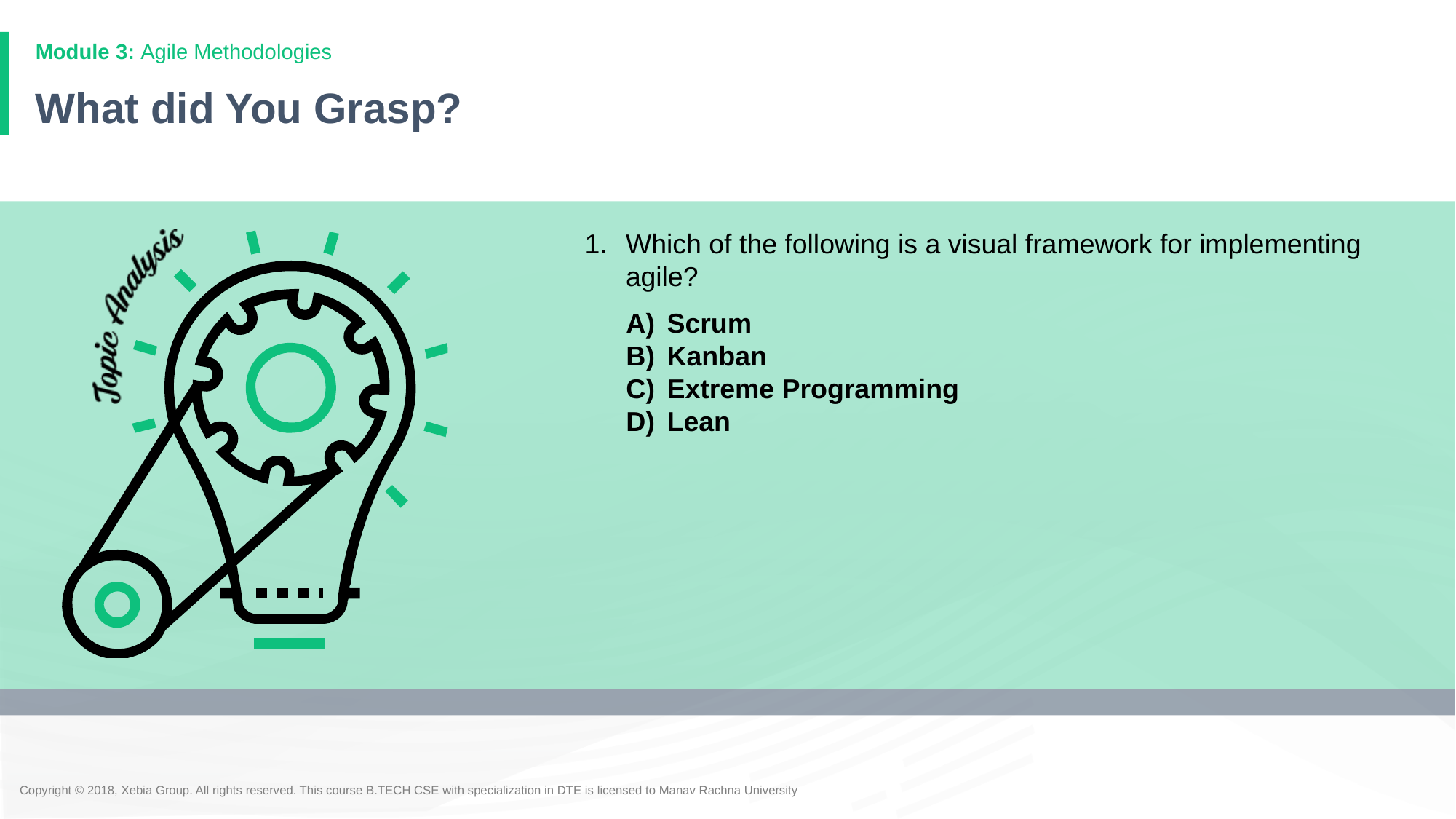

# What did You Grasp?
Which of the following is a visual framework for implementing agile?
Scrum
Kanban
Extreme Programming
Lean